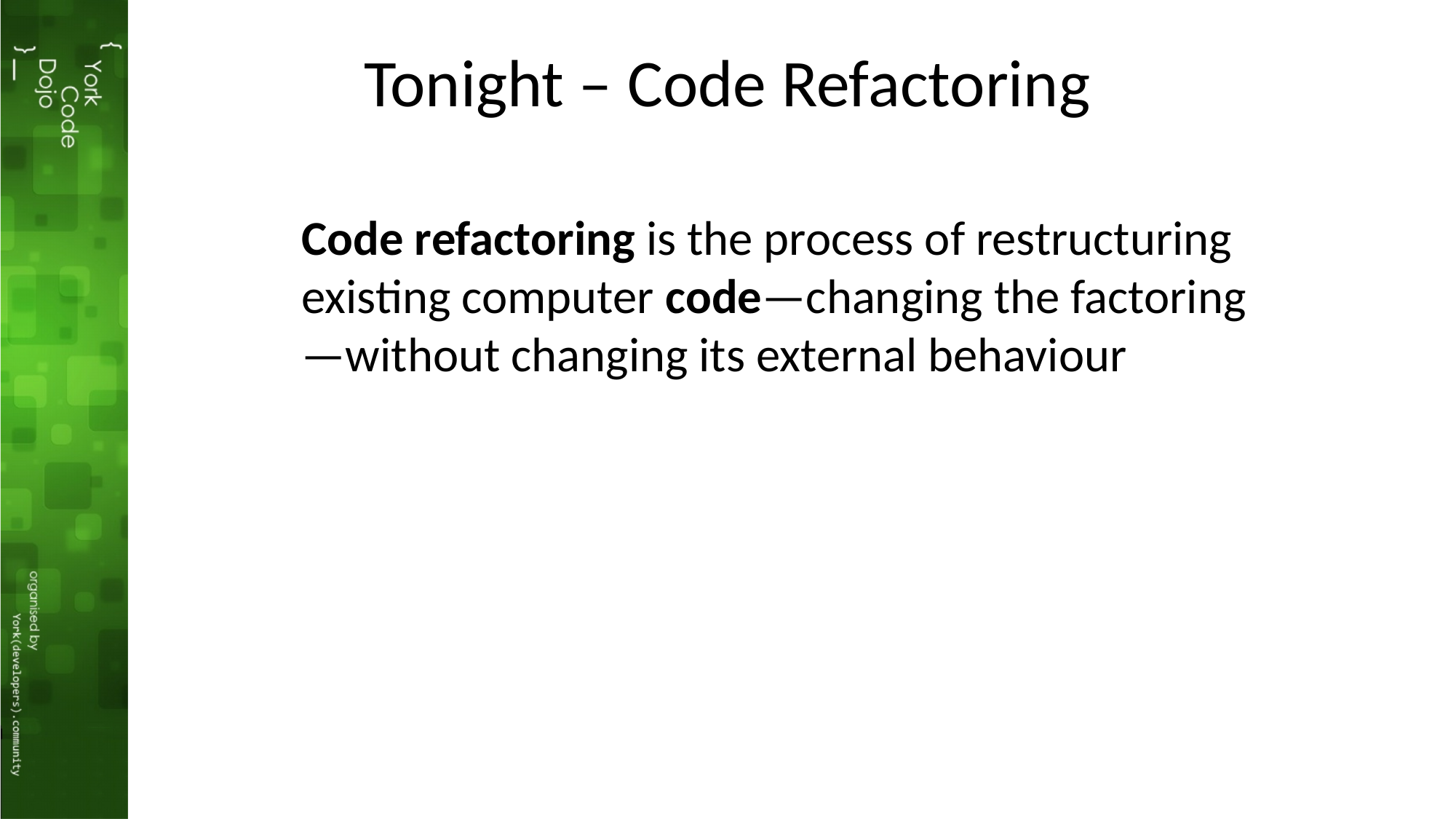

# Tonight – Code Refactoring
Code refactoring is the process of restructuring existing computer code—changing the factoring—without changing its external behaviour